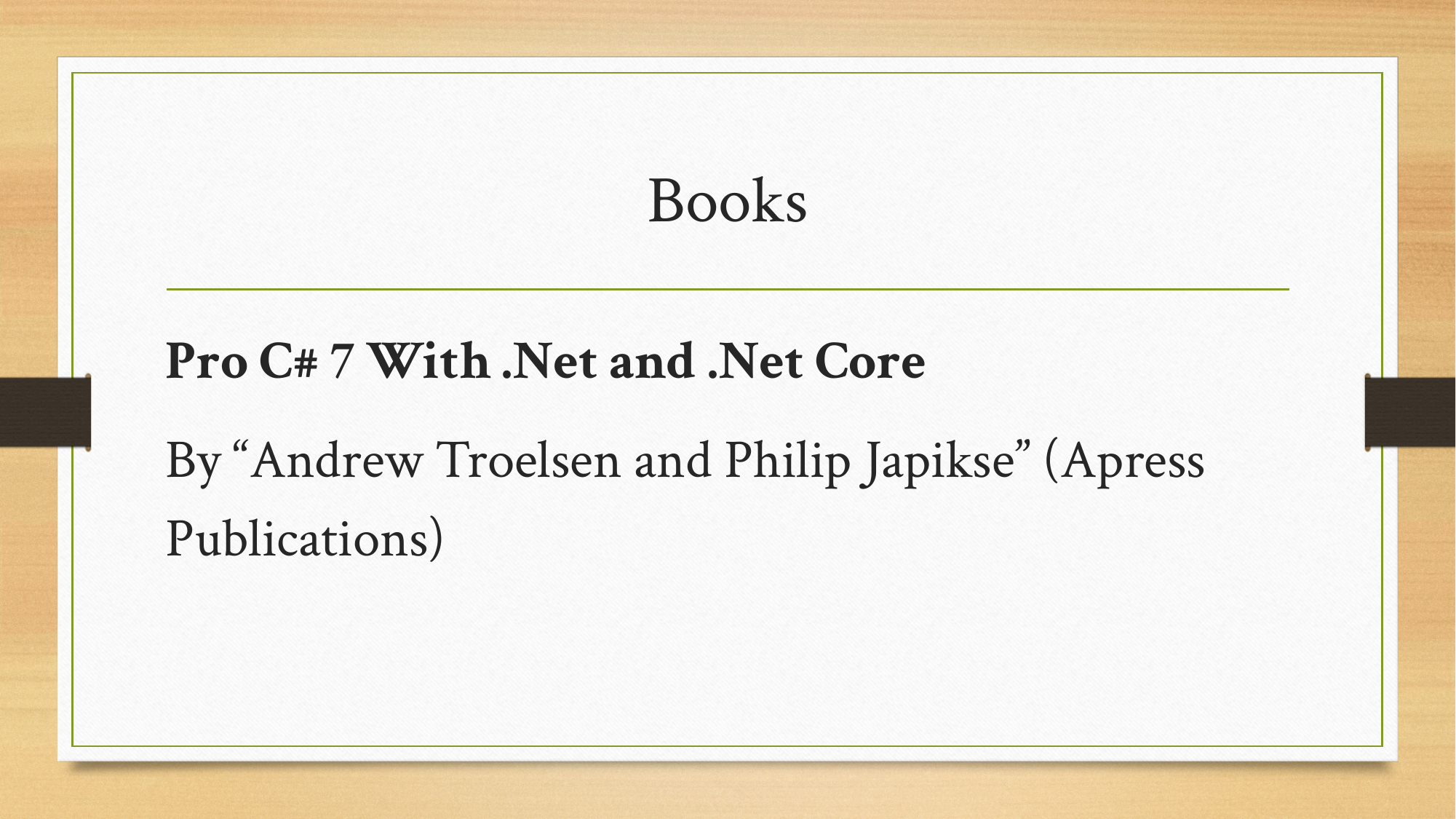

# Books
Pro C# 7 With .Net and .Net Core
By “Andrew Troelsen and Philip Japikse” (Apress Publications)